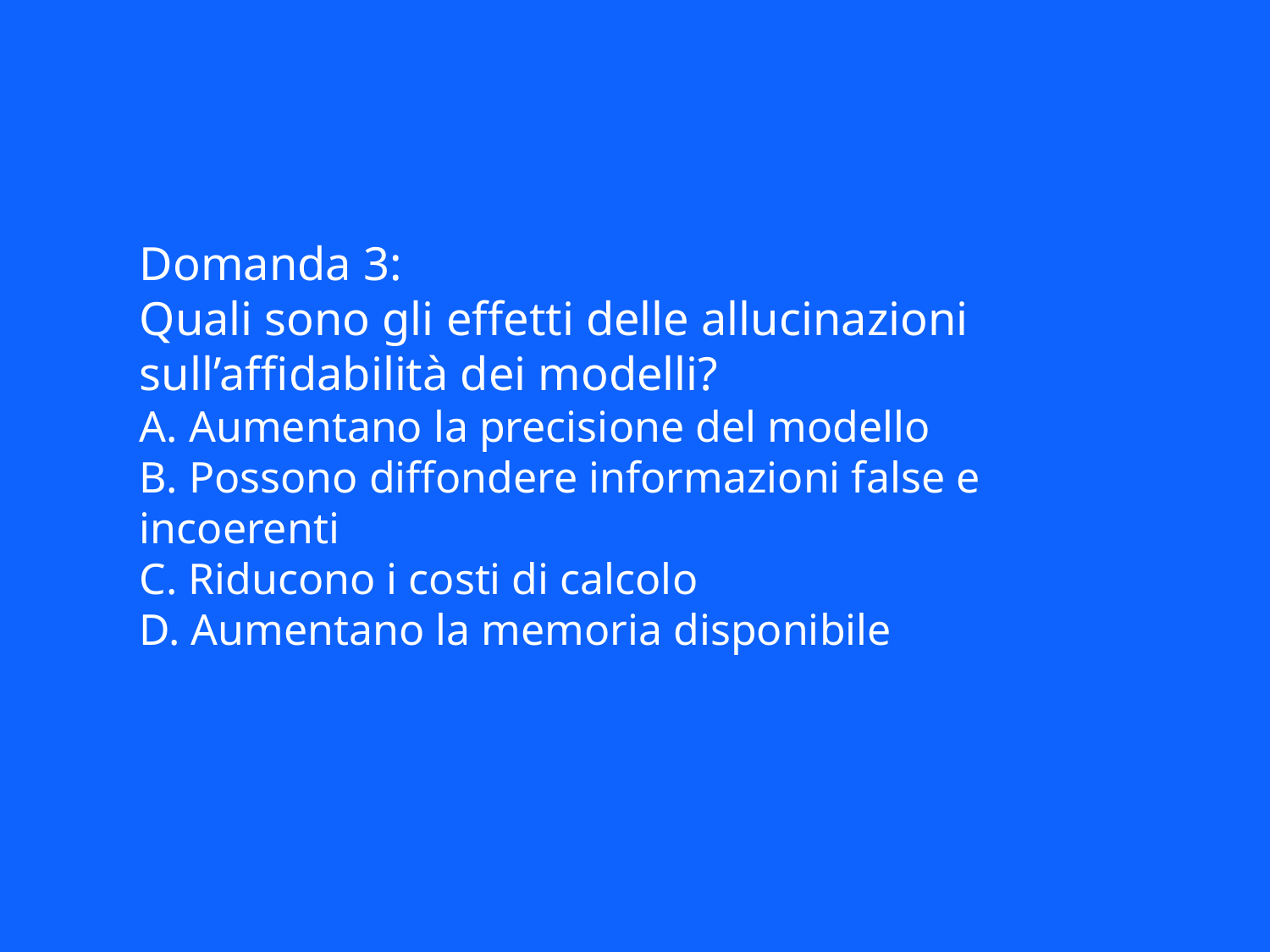

Domanda 3:
Quali sono gli effetti delle allucinazioni sull’affidabilità dei modelli?
A. Aumentano la precisione del modello
B. Possono diffondere informazioni false e incoerenti
C. Riducono i costi di calcolo
D. Aumentano la memoria disponibile